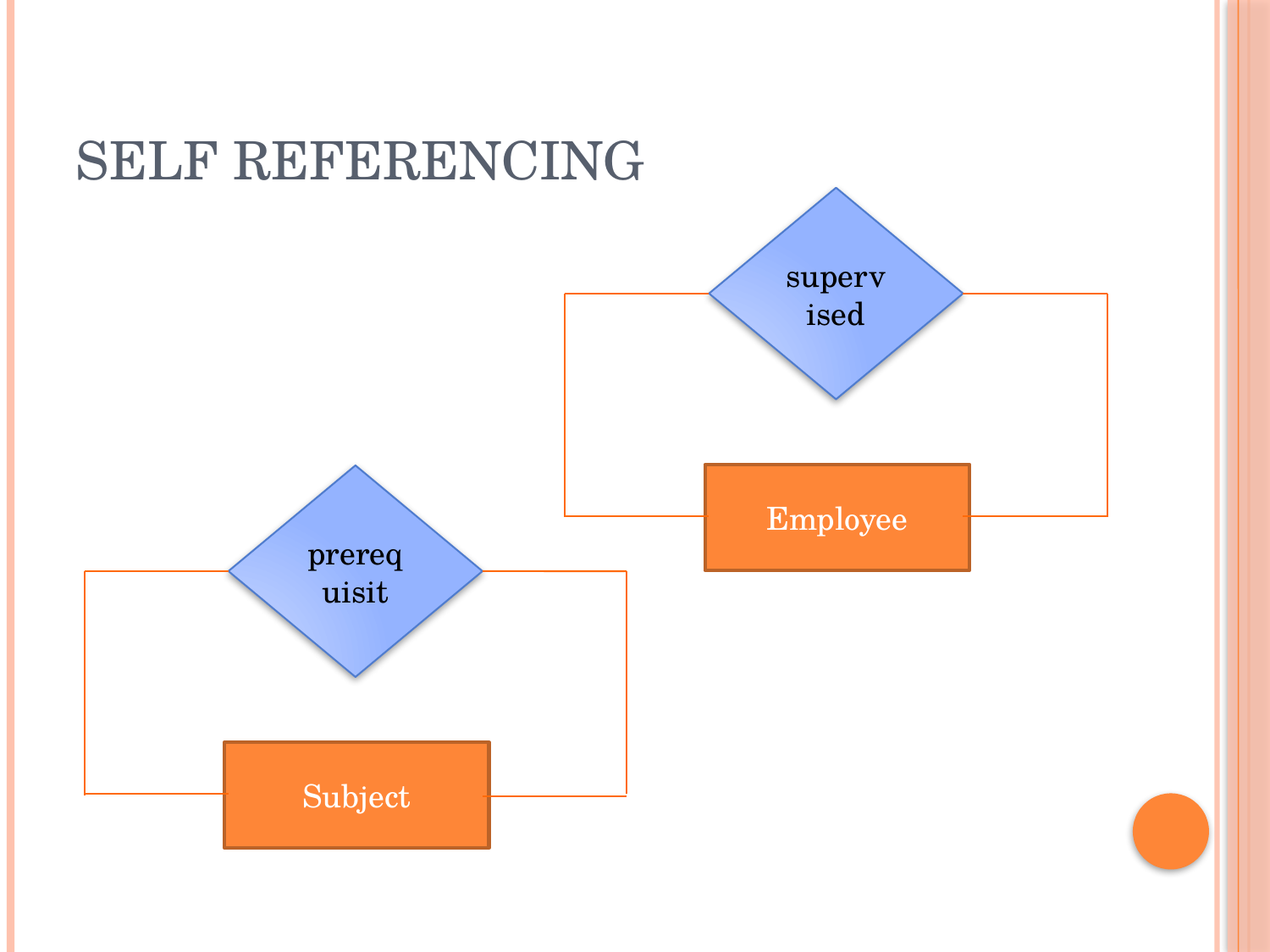

# SELF REFERENCING
supervised
Employee
prerequisit
Subject